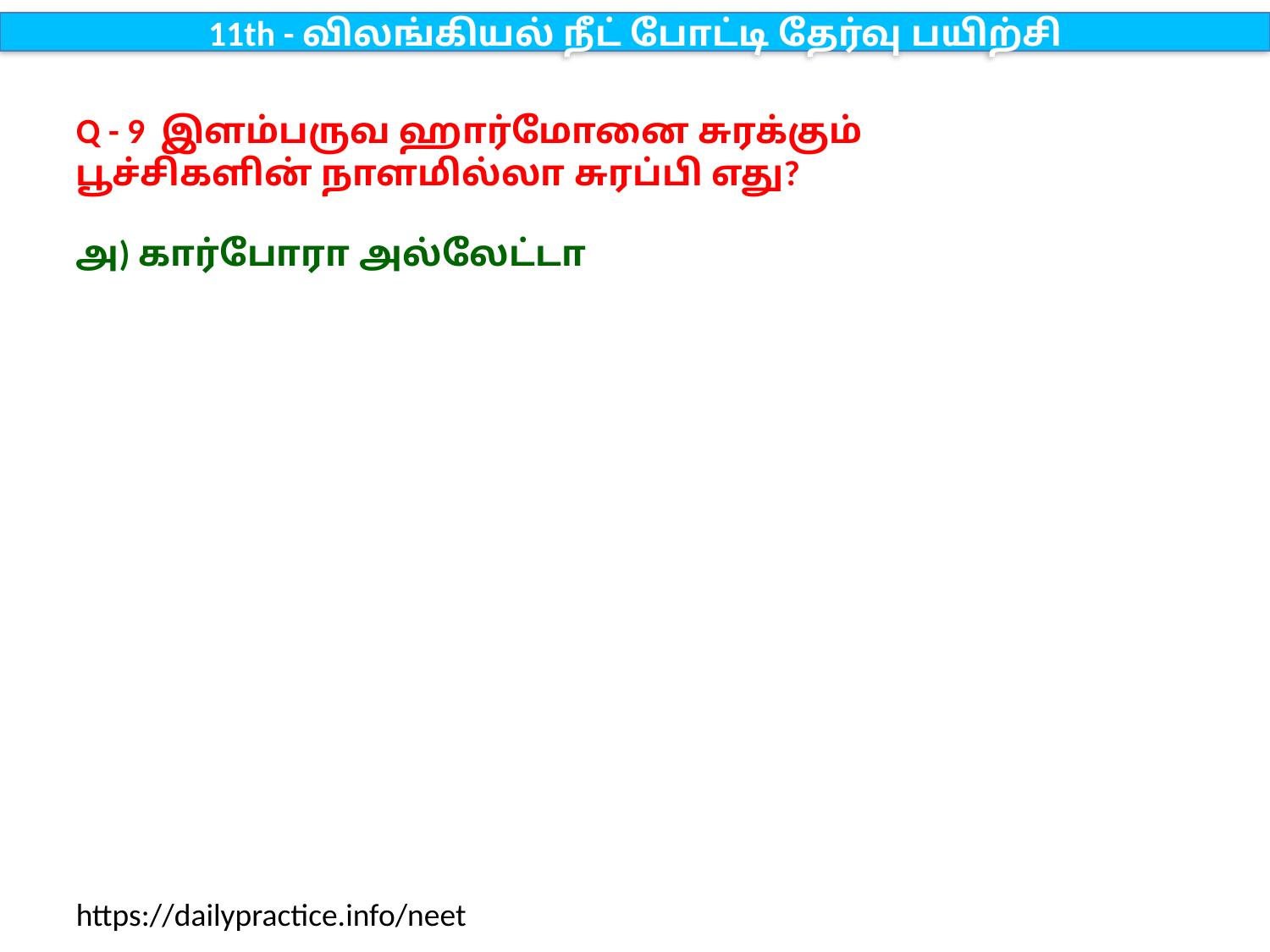

11th - விலங்கியல் நீட் போட்டி தேர்வு பயிற்சி

Q - 9  இளம்பருவ ஹார்மோனை சுரக்கும் பூச்சிகளின் நாளமில்லா சுரப்பி எது?

அ) கார்போரா அல்லேட்டா
https://dailypractice.info/neet